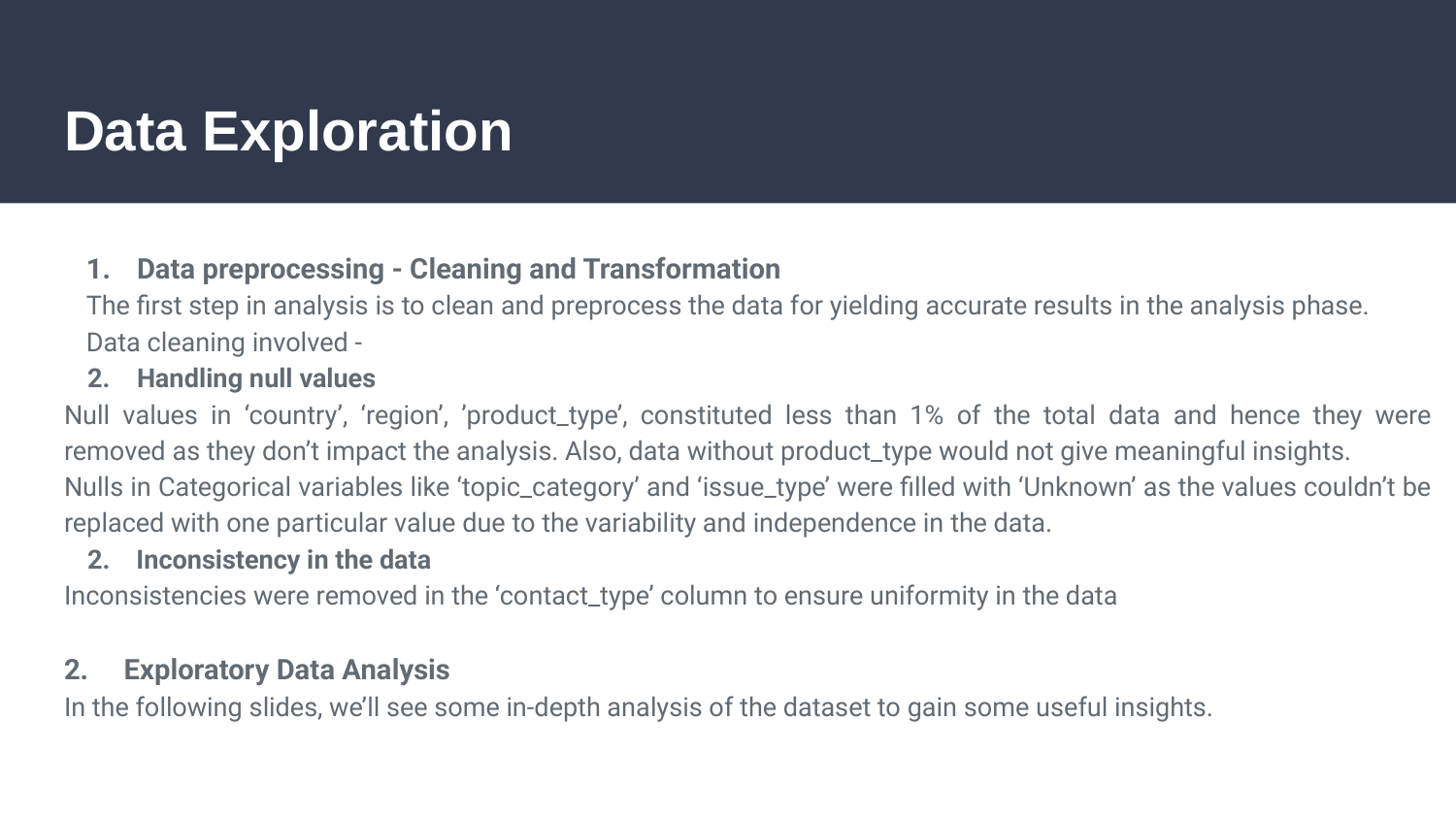

# Data Exploration

Data preprocessing - Cleaning and Transformation
The first step in analysis is to clean and preprocess the data for yielding accurate results in the analysis phase.
Data cleaning involved -
Handling null values
Null values in ‘country’, ‘region’, ’product_type’, constituted less than 1% of the total data and hence they were removed as they don’t impact the analysis. Also, data without product_type would not give meaningful insights.
Nulls in Categorical variables like ‘topic_category’ and ‘issue_type’ were filled with ‘Unknown’ as the values couldn’t be replaced with one particular value due to the variability and independence in the data.
2.    Inconsistency in the data
Inconsistencies were removed in the ‘contact_type’ column to ensure uniformity in the data

2.     Exploratory Data Analysis
In the following slides, we’ll see some in-depth analysis of the dataset to gain some useful insights.